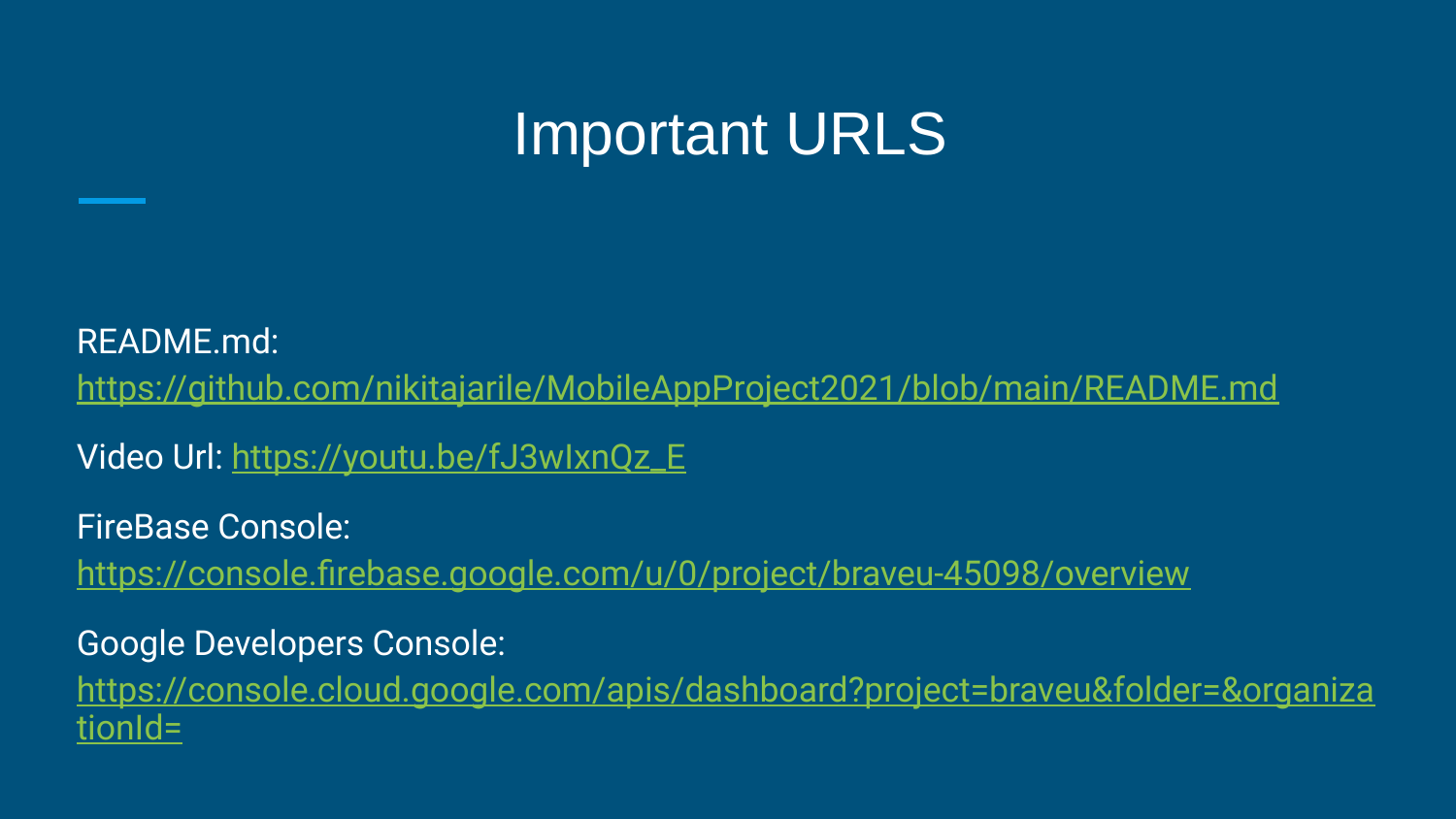

# Important URLS

README.md: https://github.com/nikitajarile/MobileAppProject2021/blob/main/README.md
Video Url: https://youtu.be/fJ3wIxnQz_E
FireBase Console: https://console.firebase.google.com/u/0/project/braveu-45098/overview
Google Developers Console: https://console.cloud.google.com/apis/dashboard?project=braveu&folder=&organizationId=